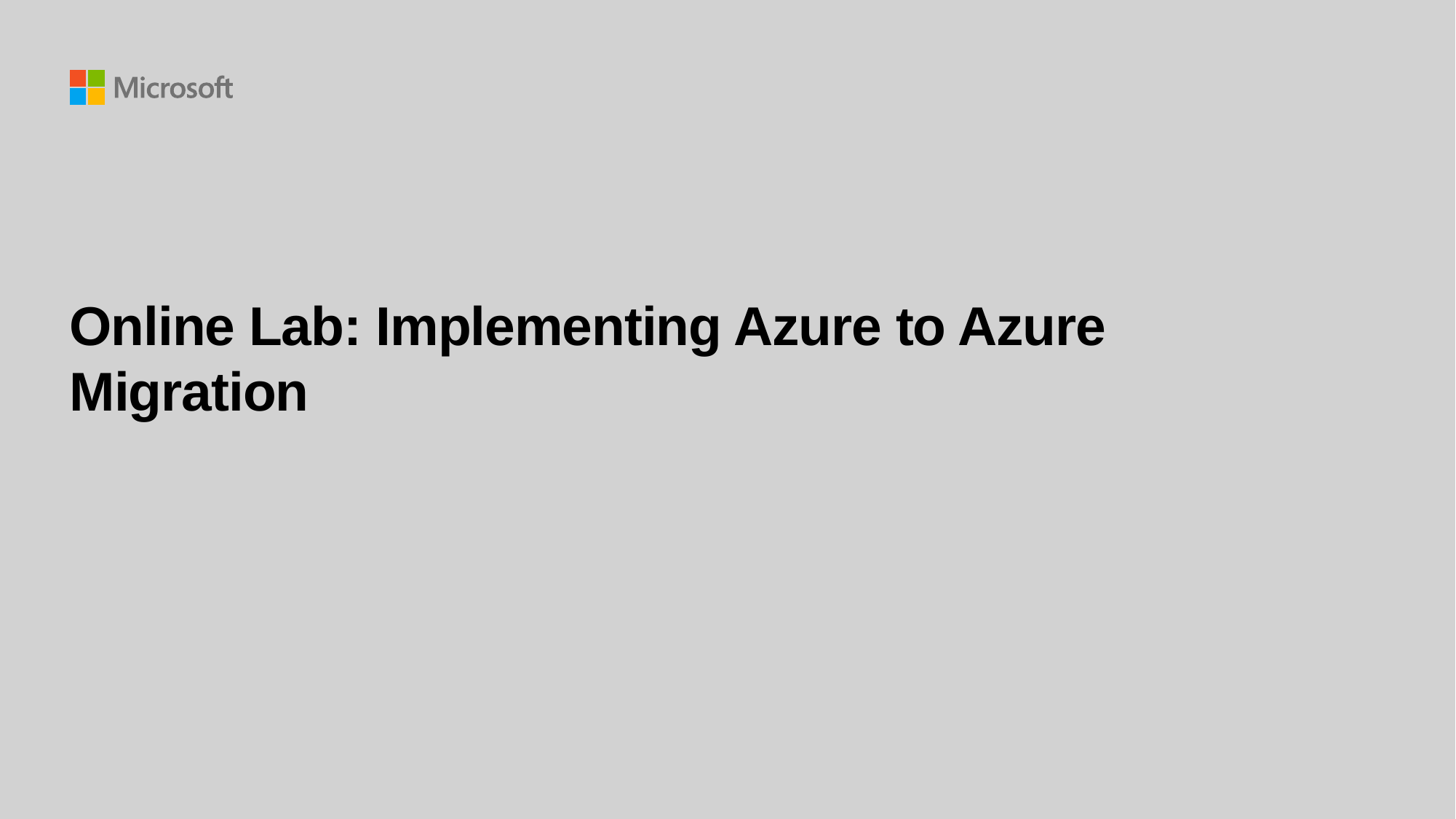

# Online Lab: Implementing Azure to Azure Migration